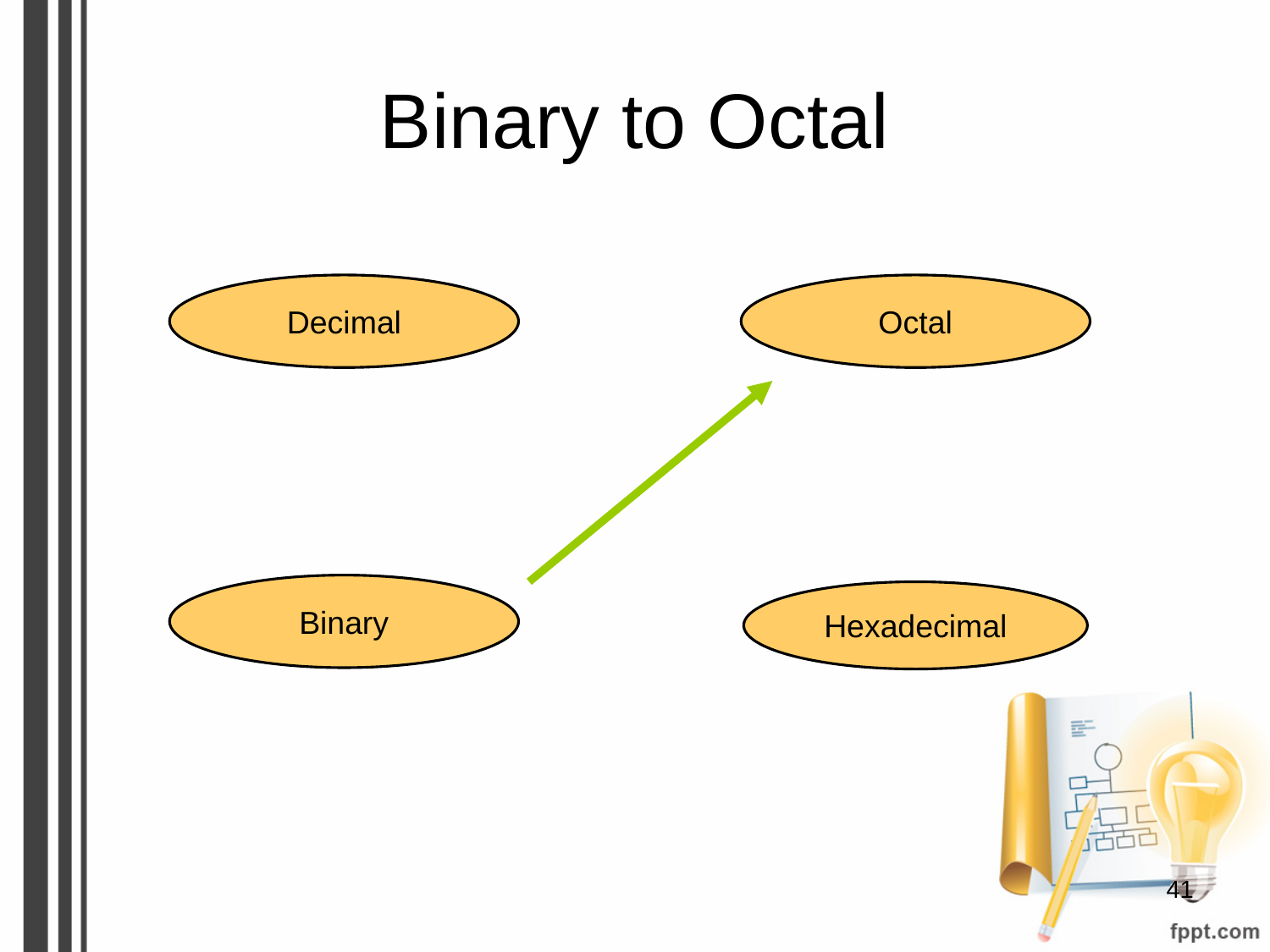

# Binary to Octal
Decimal
Octal
Binary
Hexadecimal
41